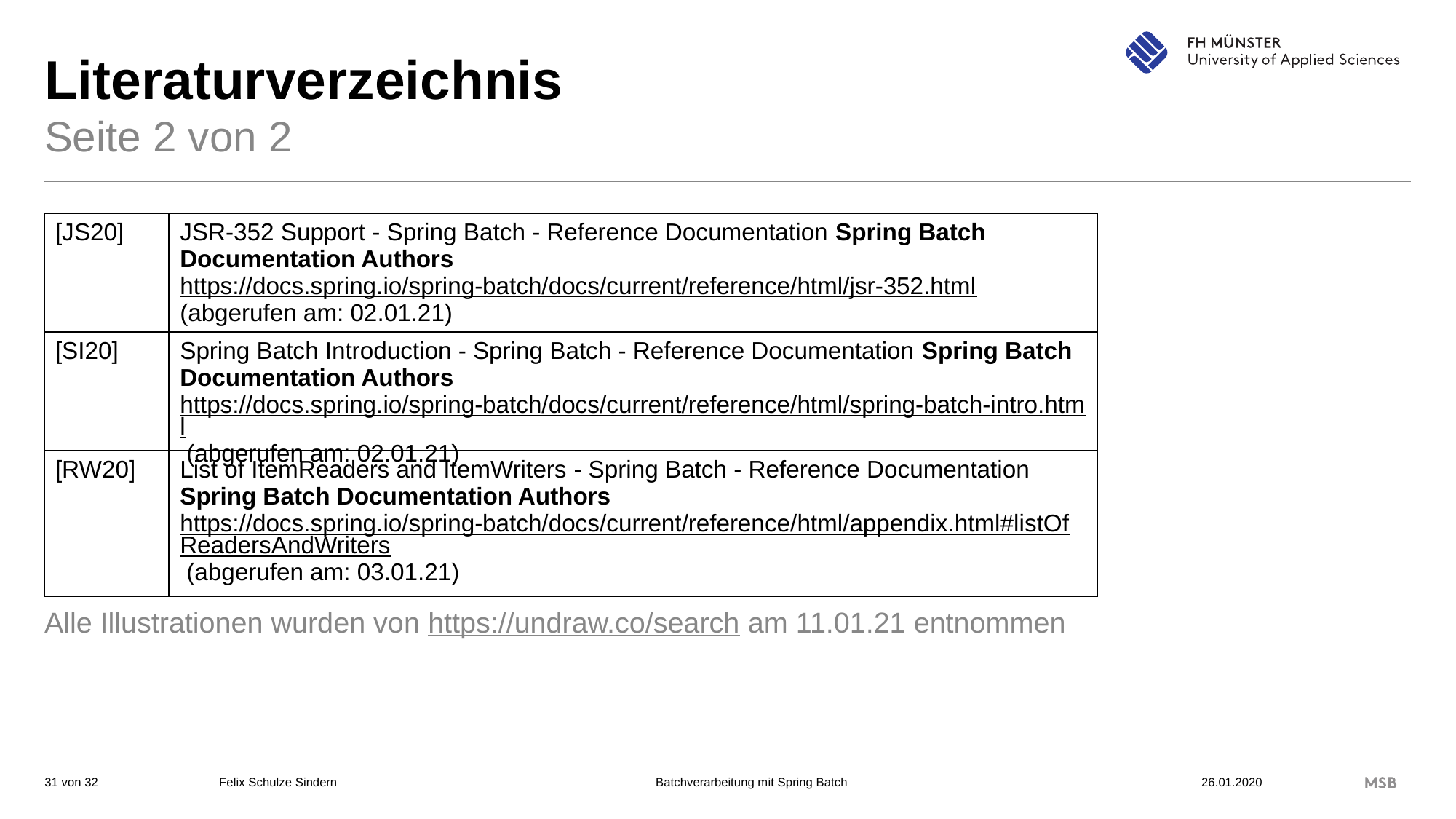

# Literaturverzeichnis
Seite 2 von 2
| [JS20] | JSR-352 Support - Spring Batch - Reference Documentation Spring Batch Documentation Authors https://docs.spring.io/spring-batch/docs/current/reference/html/jsr-352.html (abgerufen am: 02.01.21) |
| --- | --- |
| [SI20] | Spring Batch Introduction - Spring Batch - Reference Documentation Spring Batch Documentation Authors https://docs.spring.io/spring-batch/docs/current/reference/html/spring-batch-intro.html (abgerufen am: 02.01.21) |
| [RW20] | List of ItemReaders and ItemWriters - Spring Batch - Reference Documentation Spring Batch Documentation Authors https://docs.spring.io/spring-batch/docs/current/reference/html/appendix.html#listOfReadersAndWriters (abgerufen am: 03.01.21) |

Alle Illustrationen wurden von https://undraw.co/search am 11.01.21 entnommen
Felix Schulze Sindern			Batchverarbeitung mit Spring Batch 				26.01.2020